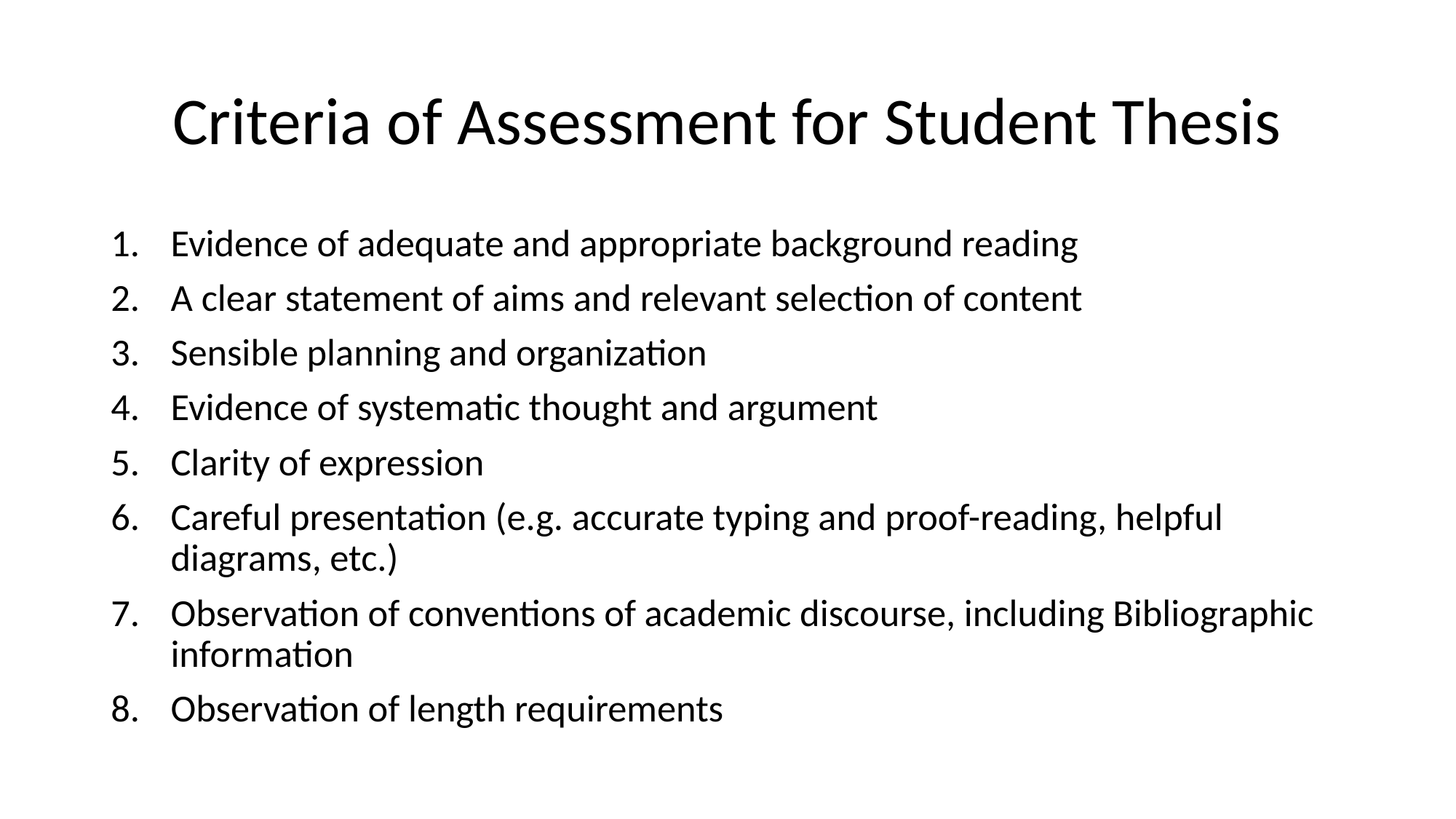

# Criteria of Assessment for Student Thesis
Evidence of adequate and appropriate background reading
A clear statement of aims and relevant selection of content
Sensible planning and organization
Evidence of systematic thought and argument
Clarity of expression
Careful presentation (e.g. accurate typing and proof-reading, helpful diagrams, etc.)
Observation of conventions of academic discourse, including Bibliographic information
Observation of length requirements